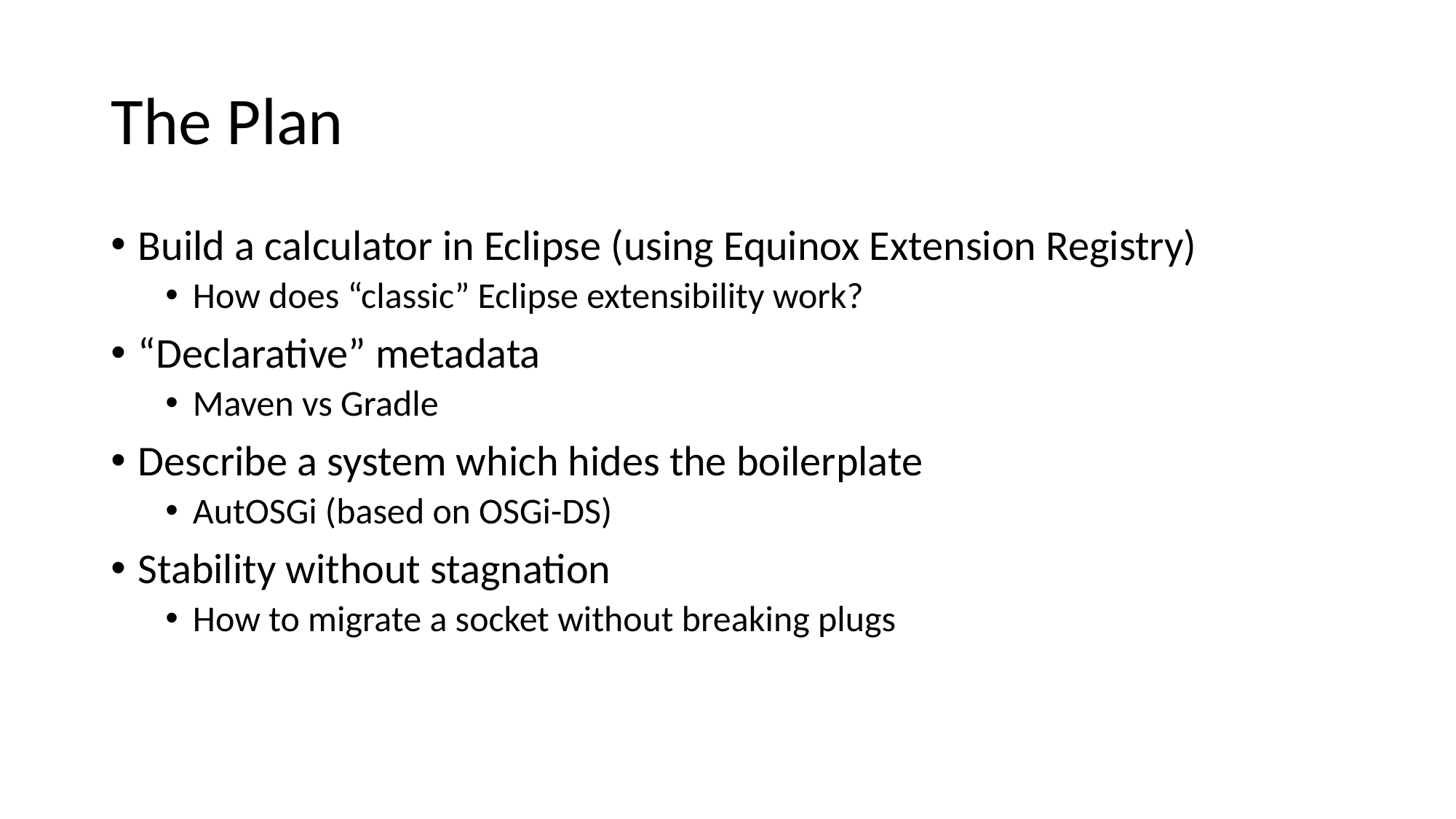

# The Plan
Build a calculator in Eclipse (using Equinox Extension Registry)
How does “classic” Eclipse extensibility work?
“Declarative” metadata
Maven vs Gradle
Describe a system which hides the boilerplate
AutOSGi (based on OSGi-DS)
Stability without stagnation
How to migrate a socket without breaking plugs